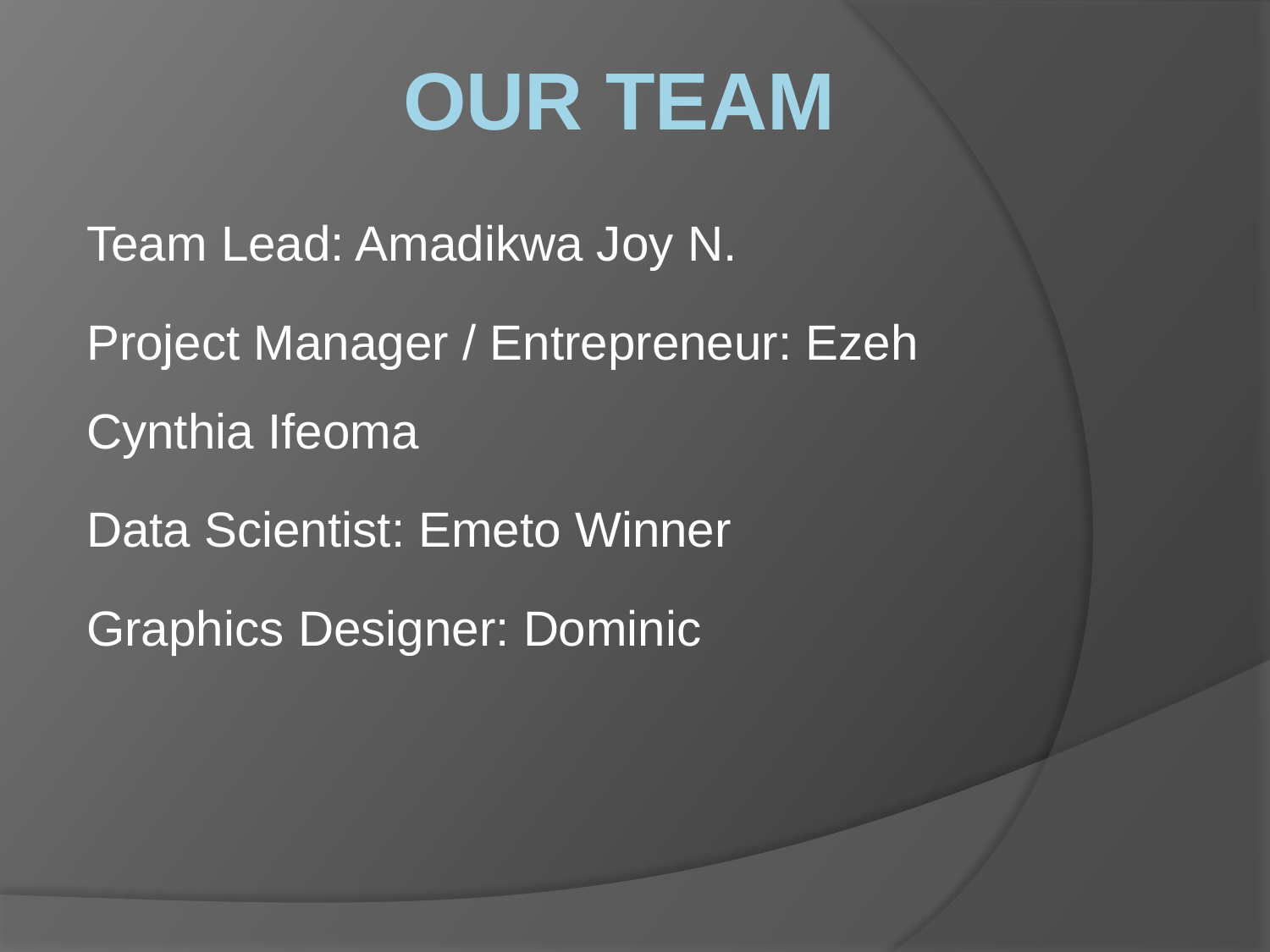

# Our team
Team Lead: Amadikwa Joy N.
Project Manager / Entrepreneur: Ezeh Cynthia Ifeoma
Data Scientist: Emeto Winner
Graphics Designer: Dominic